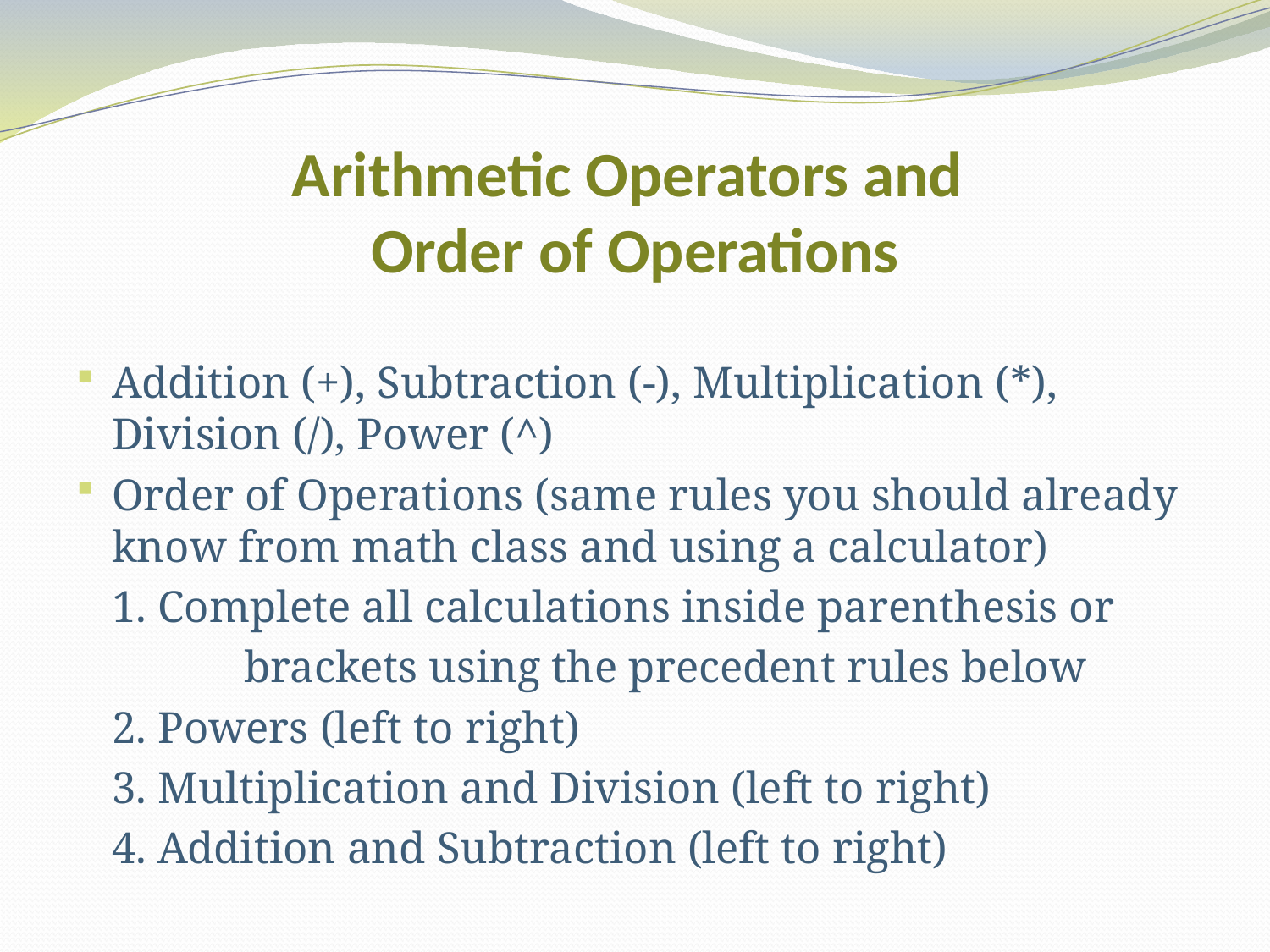

# Arithmetic Operators and Order of Operations
Addition (+), Subtraction (-), Multiplication (*), Division (/), Power (^)
Order of Operations (same rules you should already know from math class and using a calculator)
		1. Complete all calculations inside parenthesis or
               brackets using the precedent rules below
		2. Powers (left to right)
		3. Multiplication and Division (left to right)
		4. Addition and Subtraction (left to right)